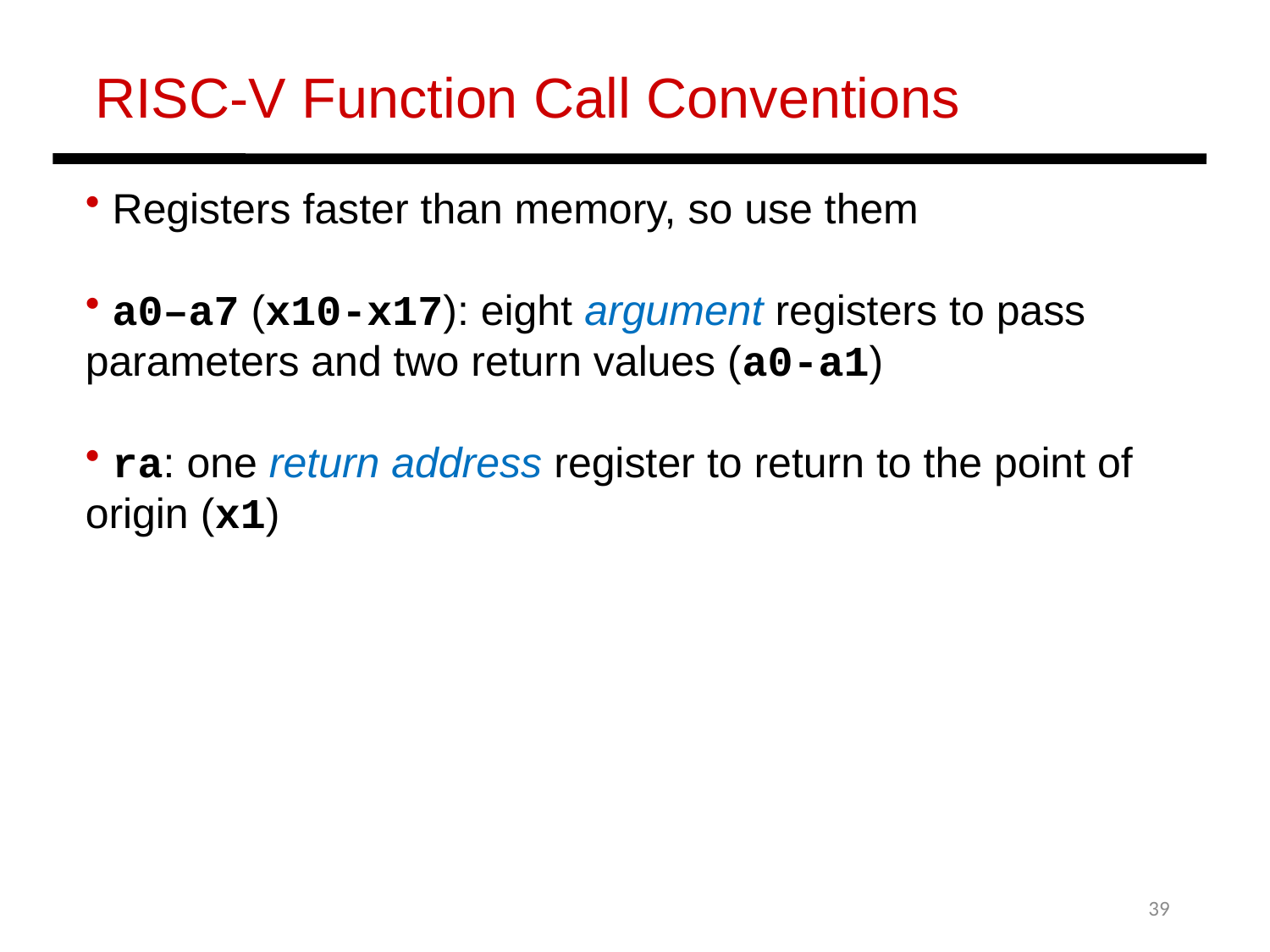

RISC-V Function Call Conventions

 Registers faster than memory, so use them

 a0–a7 (x10-x17): eight argument registers to pass parameters and two return values (a0-a1)

 ra: one return address register to return to the point of origin (x1)

39